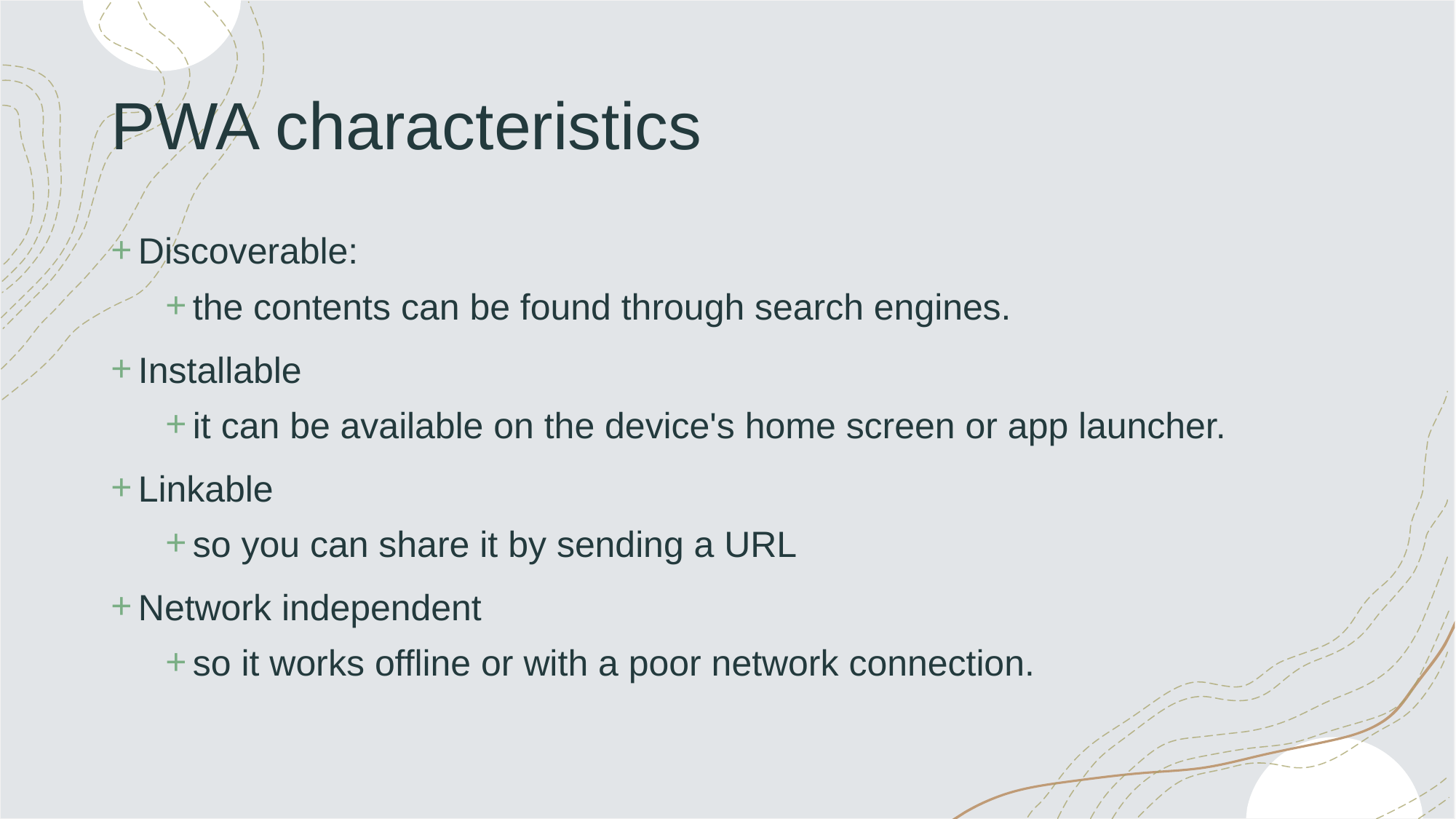

# PWA characteristics
Discoverable:
the contents can be found through search engines.
Installable
it can be available on the device's home screen or app launcher.
Linkable
so you can share it by sending a URL
Network independent
so it works offline or with a poor network connection.